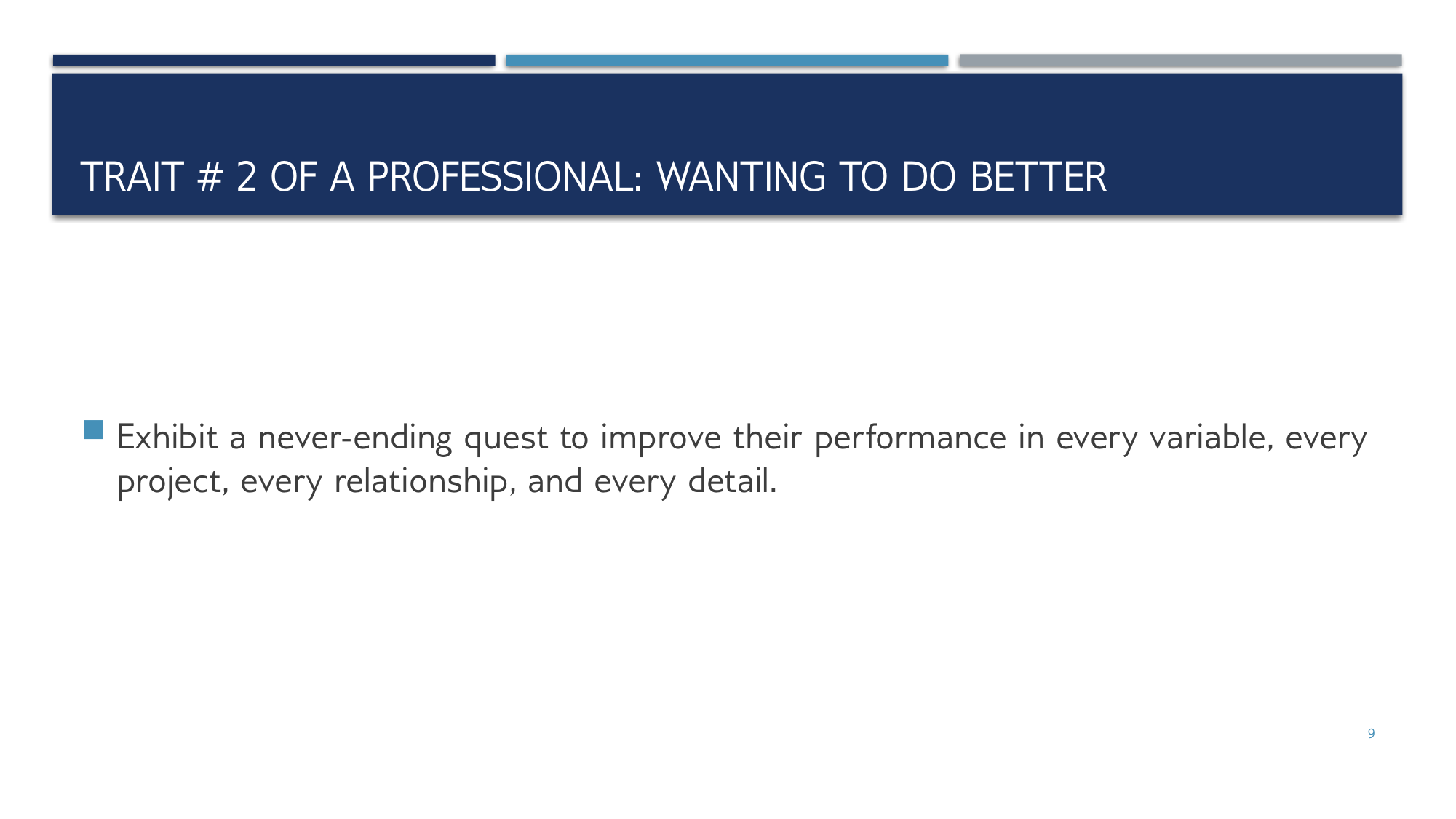

# Trait # 2 of a professional: Wanting to do better
Exhibit a never-ending quest to improve their performance in every variable, every project, every relationship, and every detail.

9